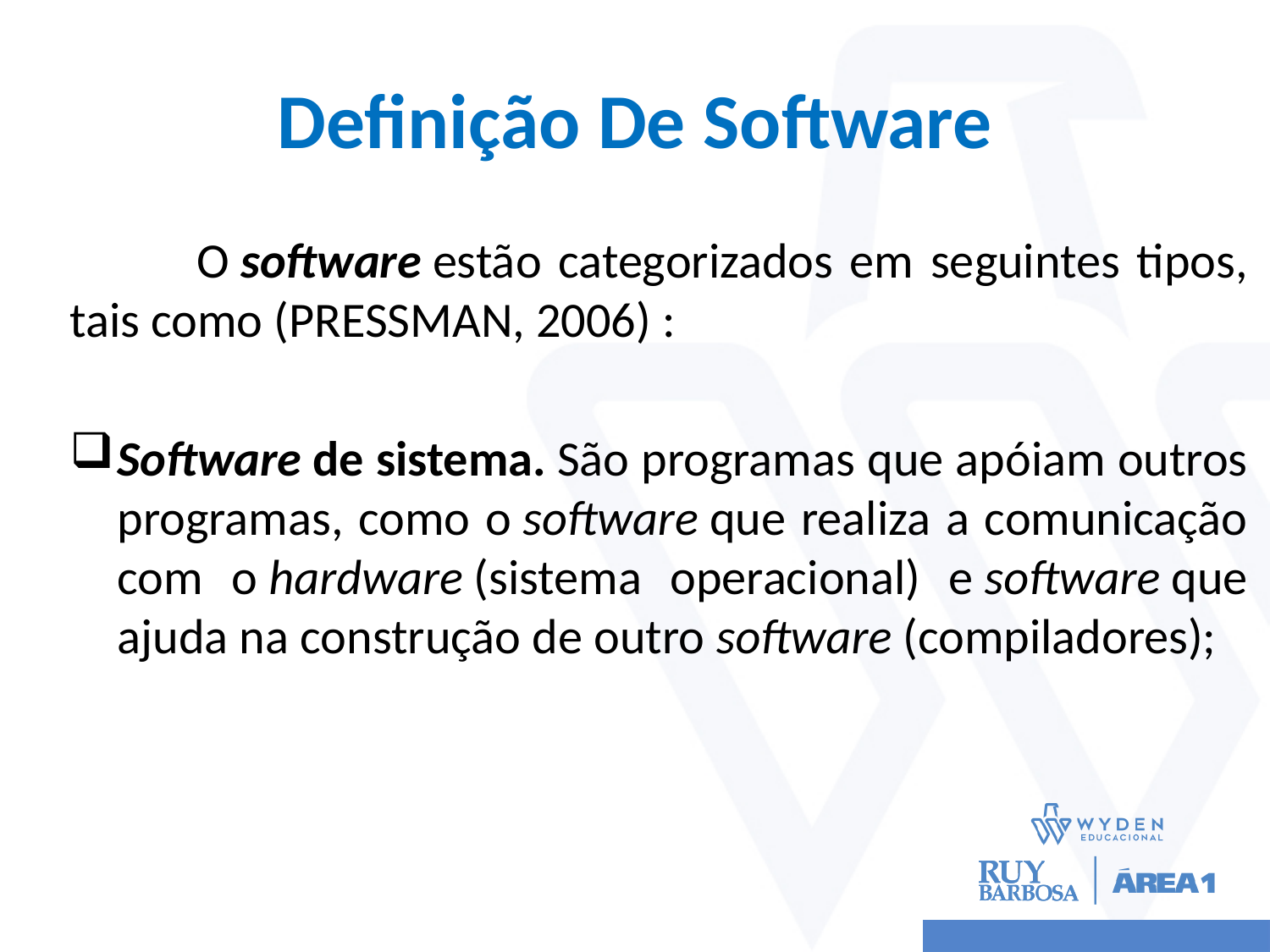

# Definição De Software
	O software estão categorizados em seguintes tipos, tais como (PRESSMAN, 2006) :

Software de sistema. São programas que apóiam outros programas, como o software que realiza a comunicação com o hardware (sistema operacional) e software que ajuda na construção de outro software (compiladores);